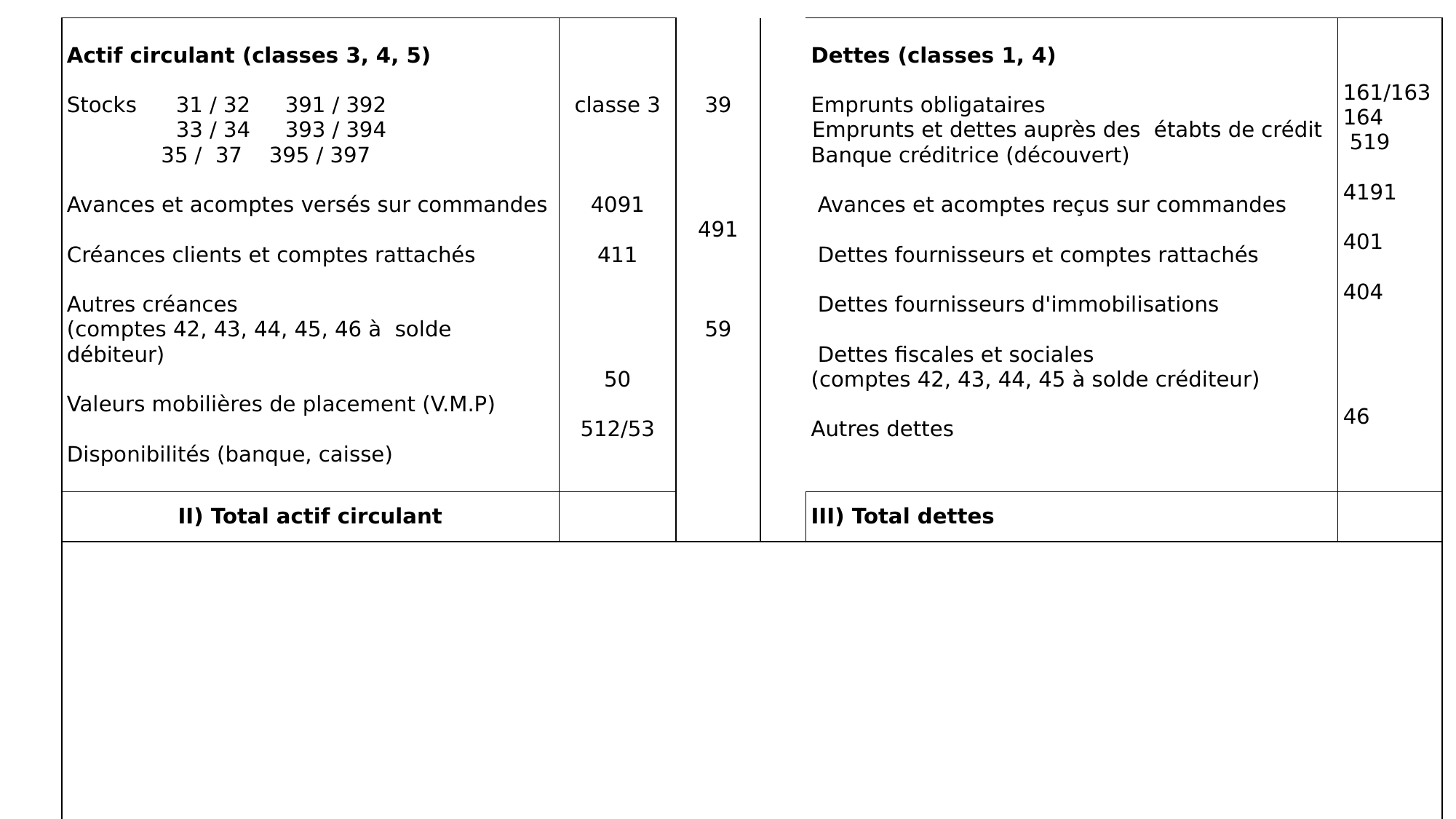

| Actif circulant (classes 3, 4, 5)   Stocks 31 / 32 391 / 392 33 / 34 393 / 394   35 / 37 395 / 397 Avances et acomptes versés sur commandes   Créances clients et comptes rattachés   Autres créances (comptes 42, 43, 44, 45, 46 à solde débiteur)   Valeurs mobilières de placement (V.M.P)   Disponibilités (banque, caisse) | classe 3     4091   411         50   512/53 | 39         491       59 |  | Dettes (classes 1, 4)   Emprunts obligataires Emprunts et dettes auprès des étabts de crédit Banque créditrice (découvert)   Avances et acomptes reçus sur commandes   Dettes fournisseurs et comptes rattachés   Dettes fournisseurs d'immobilisations Dettes fiscales et sociales (comptes 42, 43, 44, 45 à solde créditeur)   Autres dettes |  | Dettes (classes 1, 4)   Emprunts obligataires Emprunts et dettes auprès des établissements de crédit Banque créditrice (découvert)   Avances et acomptes reçus sur commandes   Dettes fournisseurs et comptes rattachés   Dettes fournisseurs d'immobilisations Dettes fiscales et sociales (comptes 42, 43, 44, 45 à solde créditeur)   Autres dettes | 161/163 164  519   4191   401   404         46 | 161/163 164  519   4191   401   404         46 |
| --- | --- | --- | --- | --- | --- | --- | --- | --- |
| II) Total actif circulant |  |  |  | III) Total dettes |  | III) Total dettes |  |  |
|  |  |  |  |  |  |  |  |  |
| Actif circulant (classes 3, 4, 5)   Stocks et en-cours Matières 1ères et autres approvisionnements 31 / 32 391 / 392 En-cours de production de Biens et Services 33 / 34 393 / 394 Produits intermédiaires et finis Marchandises   Avances et acomptes versés sur commandes   Créances clients et comptes rattachés   Autres créances (comptes 42, 43, 44, 45, 46 à solde débiteur)   Valeurs mobilières de placement (V.M.P)   Disponibilités (banque, caisse) | classe 3           4091   411         50   512/53 | 39               491 495/496       59 |  |  |  | Dettes (classes 1, 4)   Emprunts obligataires Emprunts et dettes auprès des établissements de crédit Banque créditrice (découvert)   Avances et acomptes reçus sur commandes   Dettes fournisseurs et comptes rattachés   Dettes fournisseurs d'immobilisations Dettes fiscales et sociales (comptes 42, 43, 44, 45 à solde créditeur)   Autres dettes |  | 161/163 164   519   4191   401   404         46 |
| II) Total actif circulant |  |  |  |  |  | III) Total dettes |  |  |
| III) Total général = I + II |  |  |  |  |  | IV) Total général = I + II + III |  |  |